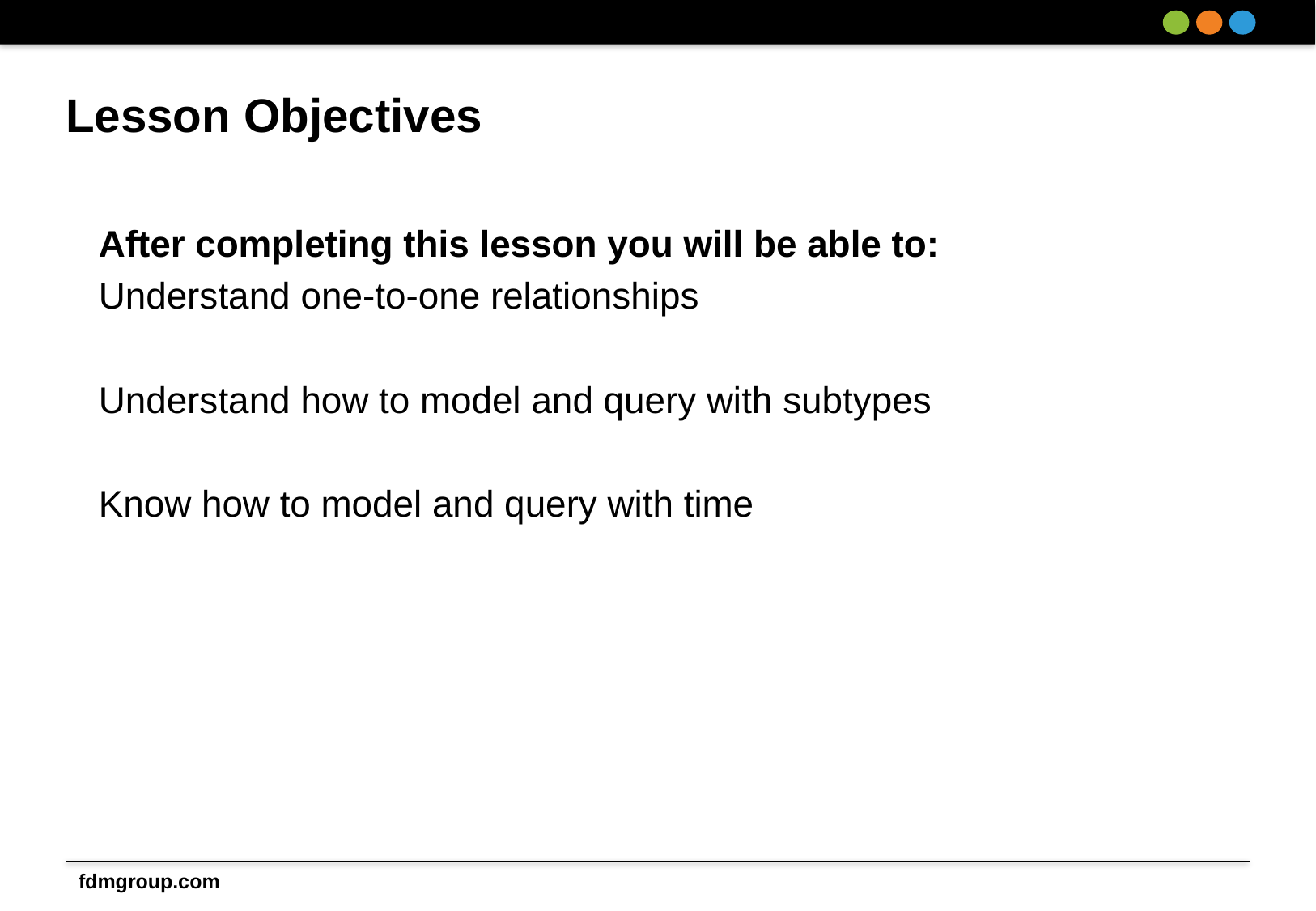

# Lesson Objectives
After completing this lesson you will be able to:
Understand one-to-one relationships

Understand how to model and query with subtypes

Know how to model and query with time